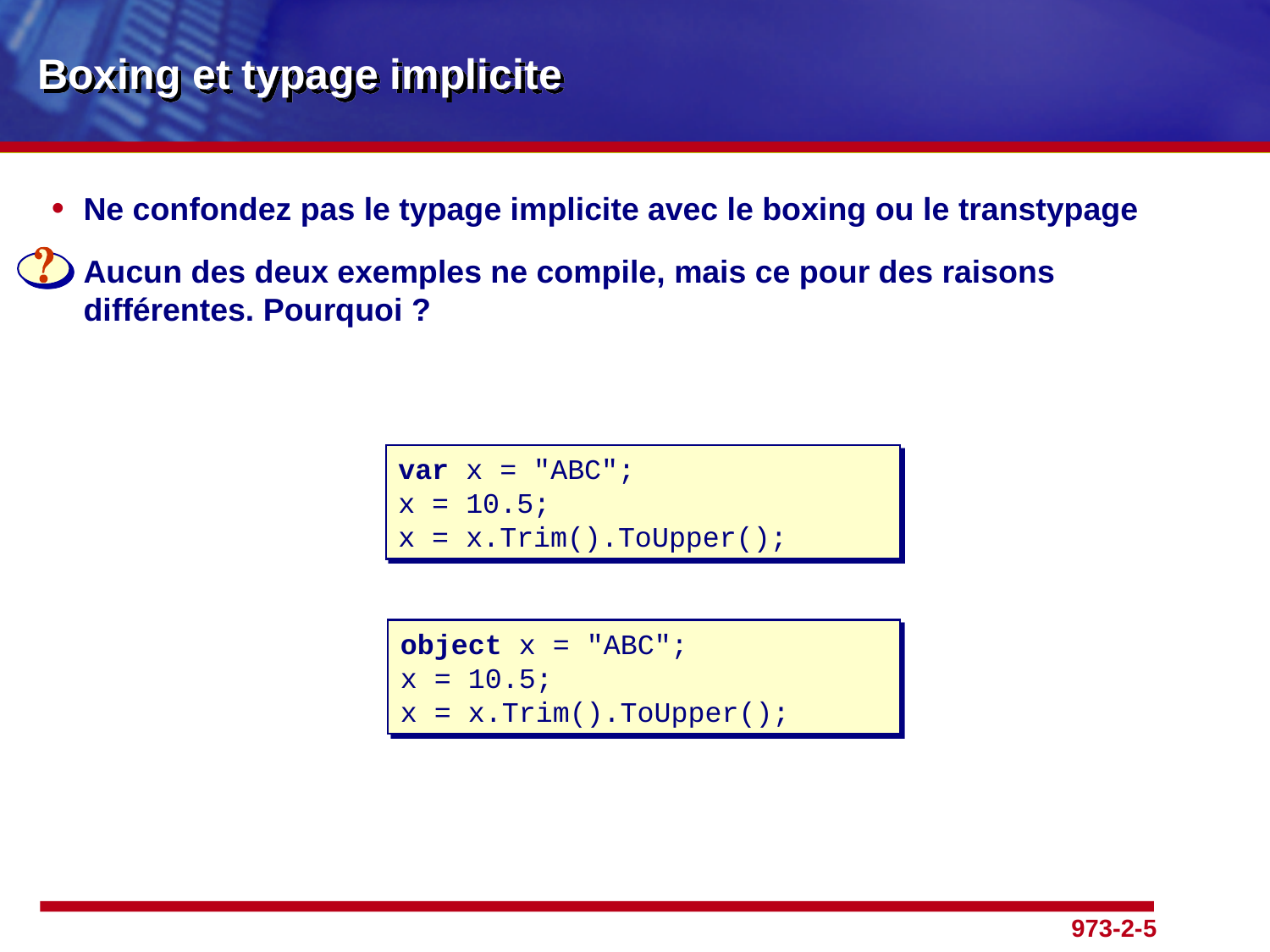

# Boxing et typage implicite
Ne confondez pas le typage implicite avec le boxing ou le transtypage
Aucun des deux exemples ne compile, mais ce pour des raisons différentes. Pourquoi ?

var x = "ABC";
x = 10.5;
x = x.Trim().ToUpper();
object x = "ABC";
x = 10.5;
x = x.Trim().ToUpper();